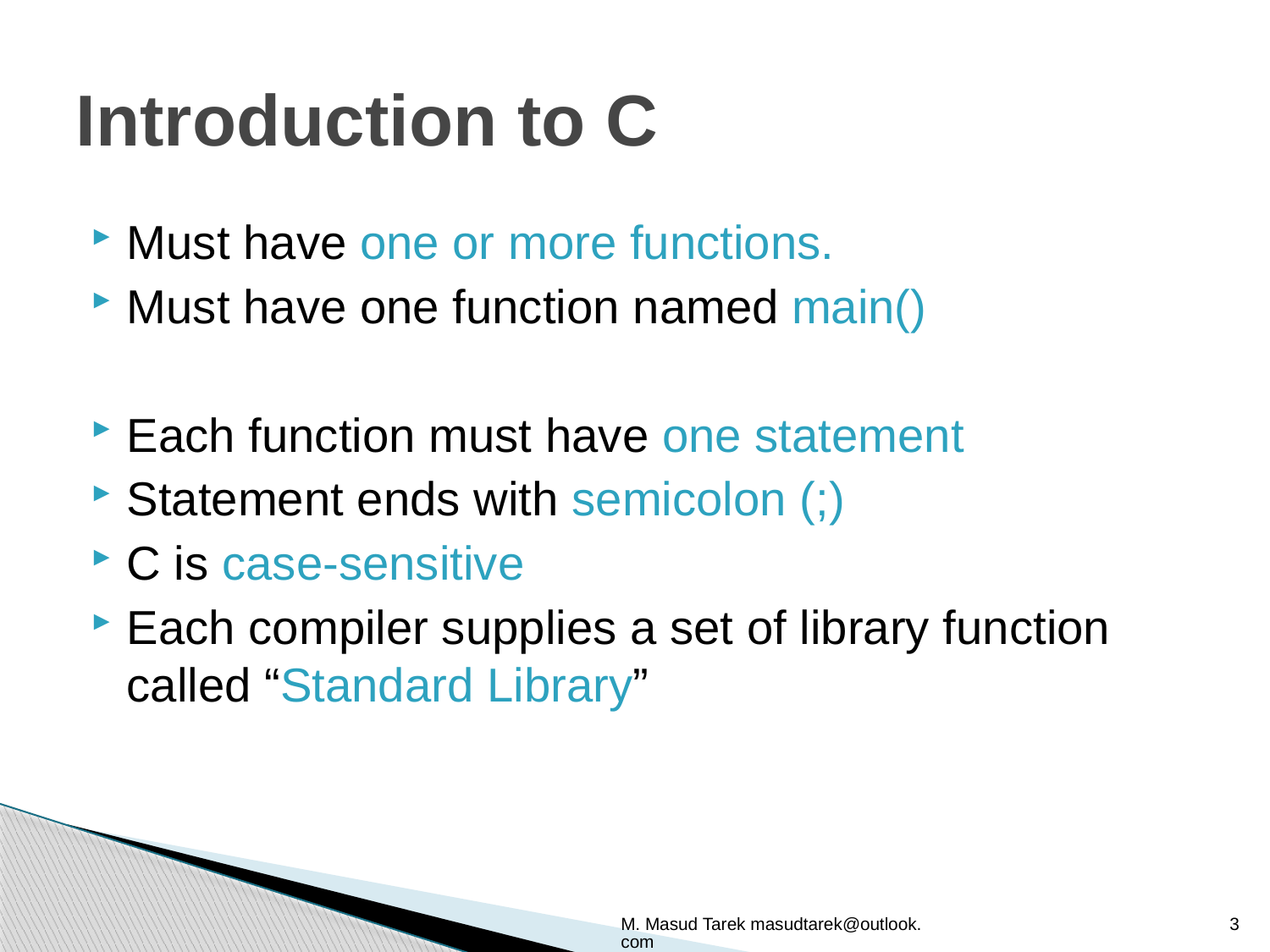

# Introduction to C
Must have one or more functions.
Must have one function named main()

Each function must have one statement
Statement ends with semicolon (;)
C is case-sensitive
Each compiler supplies a set of library function called “Standard Library”
M. Masud Tarek masudtarek@outlook.com
3